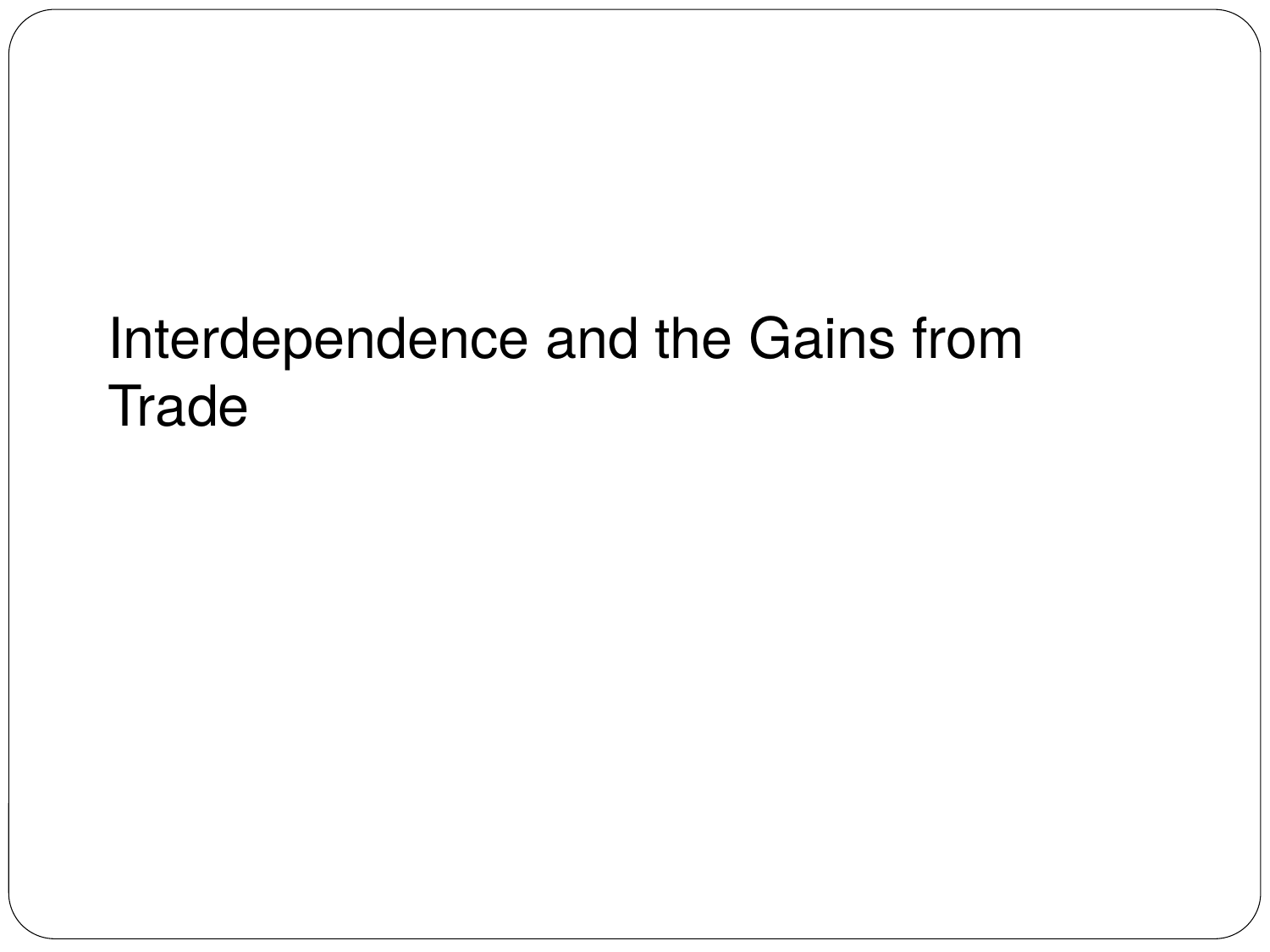

# Interdependence and the Gains from Trade